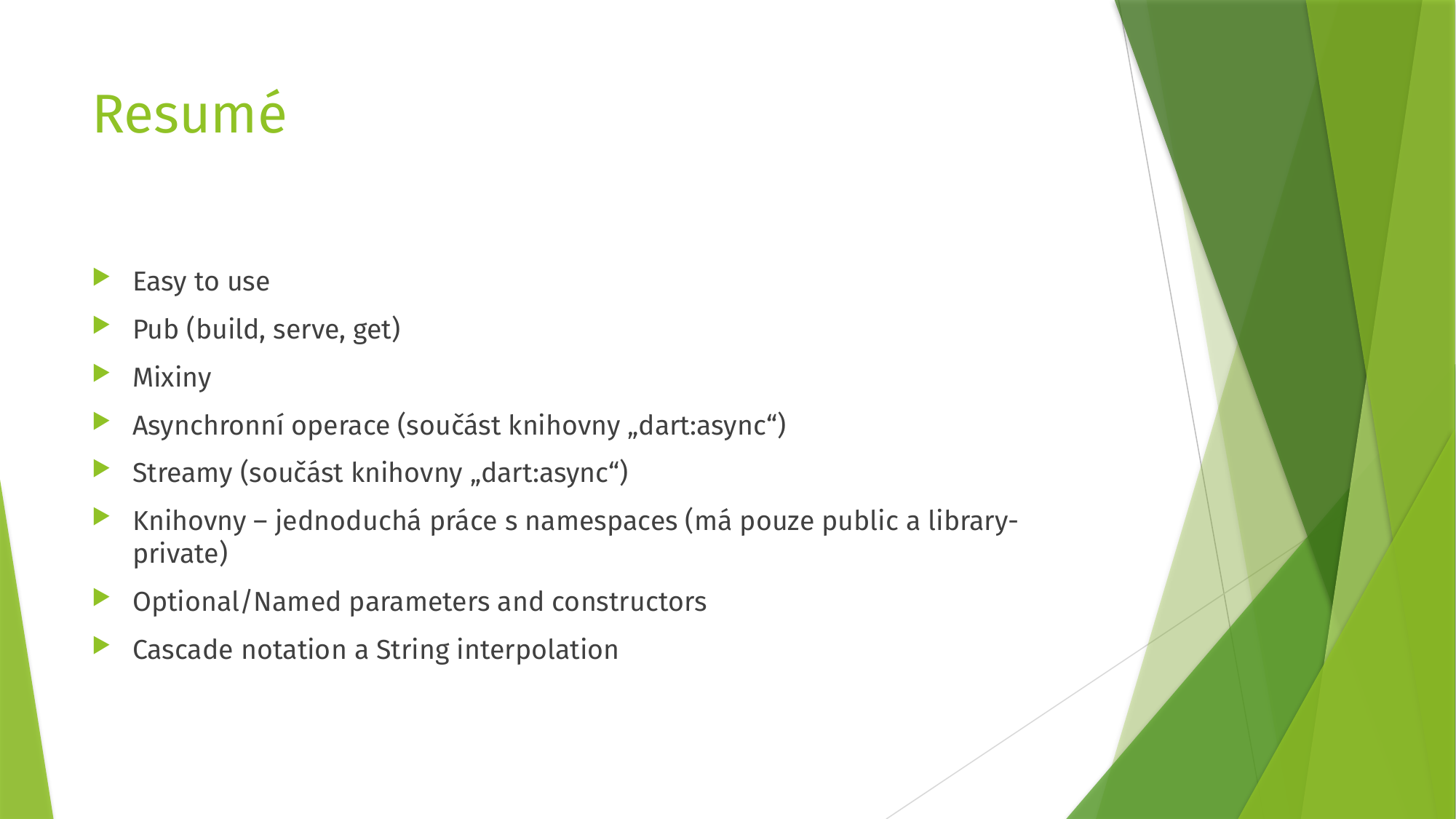

# Resumé
Easy to use
Pub (build, serve, get)
Mixiny
Asynchronní operace (součást knihovny „dart:async“)
Streamy (součást knihovny „dart:async“)
Knihovny – jednoduchá práce s namespaces (má pouze public a library-private)
Optional/Named parameters and constructors
Cascade notation a String interpolation